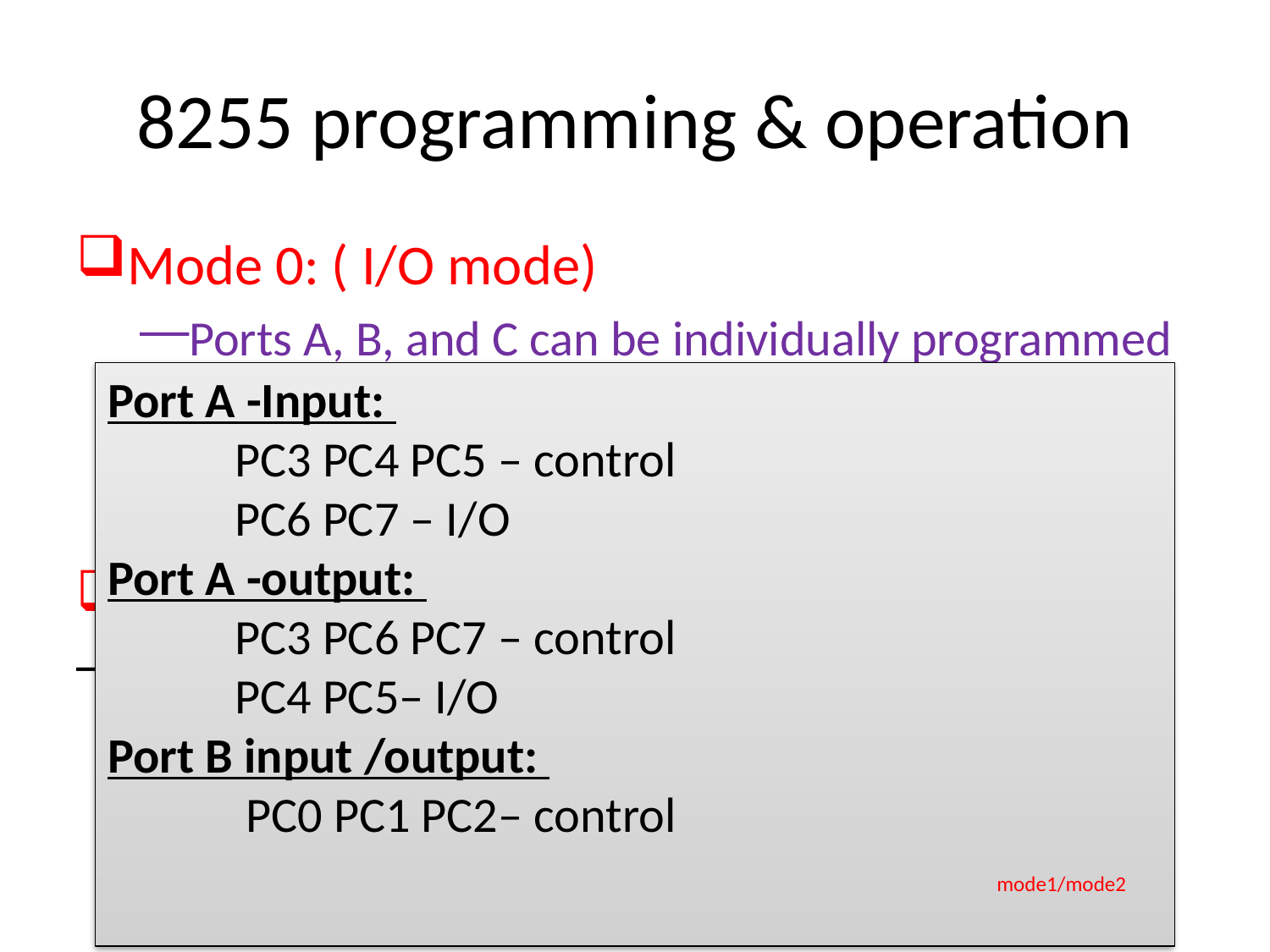

# 8255 programming & operation
Mode 0: ( I/O mode)
Ports A, B, and C can be individually programmed as input or output ports.
Port C is divided into two 4-bit ports which are independent from each other.
Mode 1:( Strobed I/O)
Ports A and B are programmed as input or output ports.
Port C is used for handshaking.
Port A -Input:
	PC3 PC4 PC5 – control
	PC6 PC7 – I/O
Port A -output:
	PC3 PC6 PC7 – control
	PC4 PC5– I/O
Port B input /output:
	 PC0 PC1 PC2– control											mode1/mode2